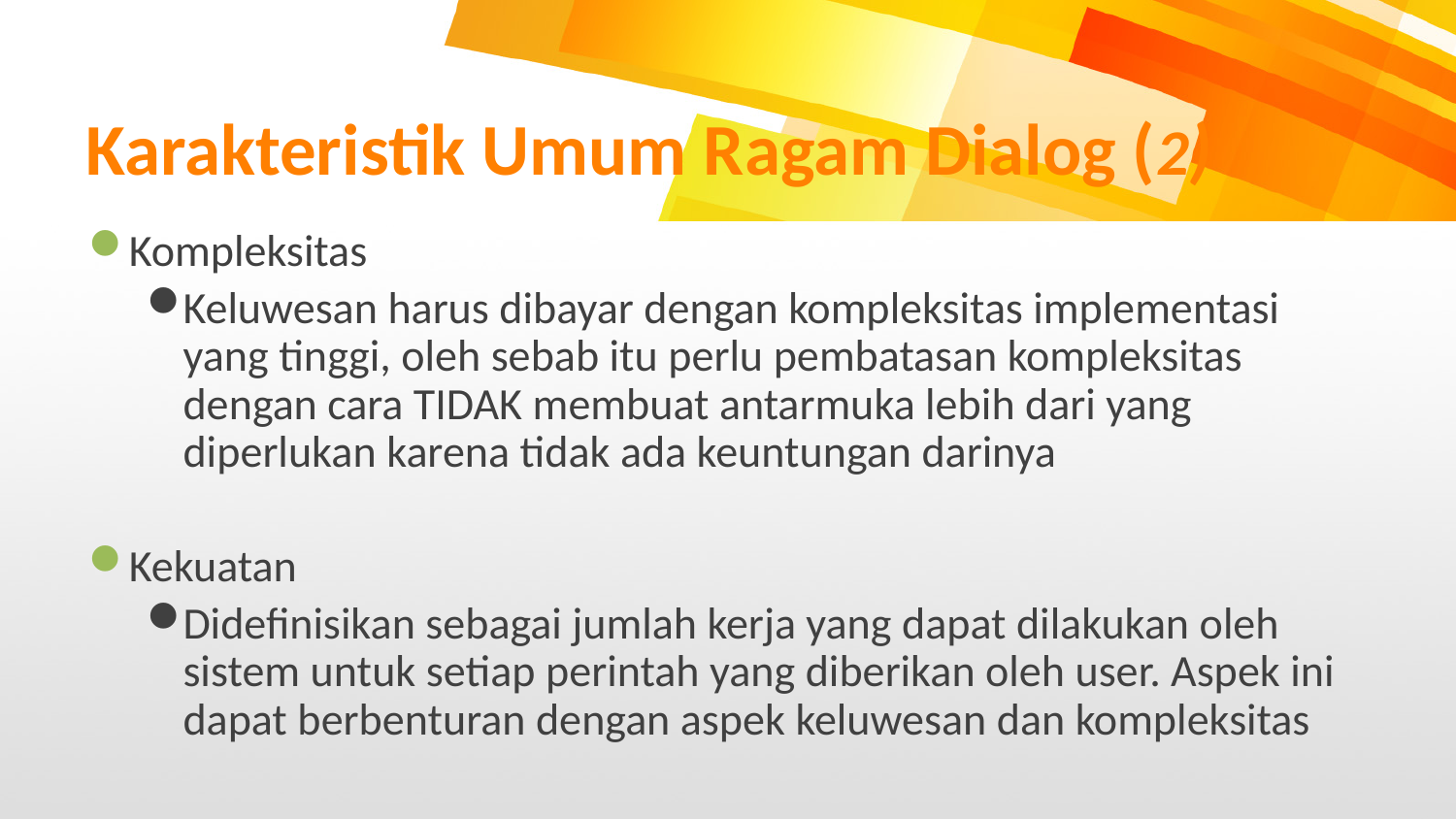

# Karakteristik Umum Ragam Dialog (2)
Kompleksitas
Keluwesan harus dibayar dengan kompleksitas implementasi yang tinggi, oleh sebab itu perlu pembatasan kompleksitas dengan cara TIDAK membuat antarmuka lebih dari yang diperlukan karena tidak ada keuntungan darinya

Kekuatan
Didefinisikan sebagai jumlah kerja yang dapat dilakukan oleh sistem untuk setiap perintah yang diberikan oleh user. Aspek ini dapat berbenturan dengan aspek keluwesan dan kompleksitas